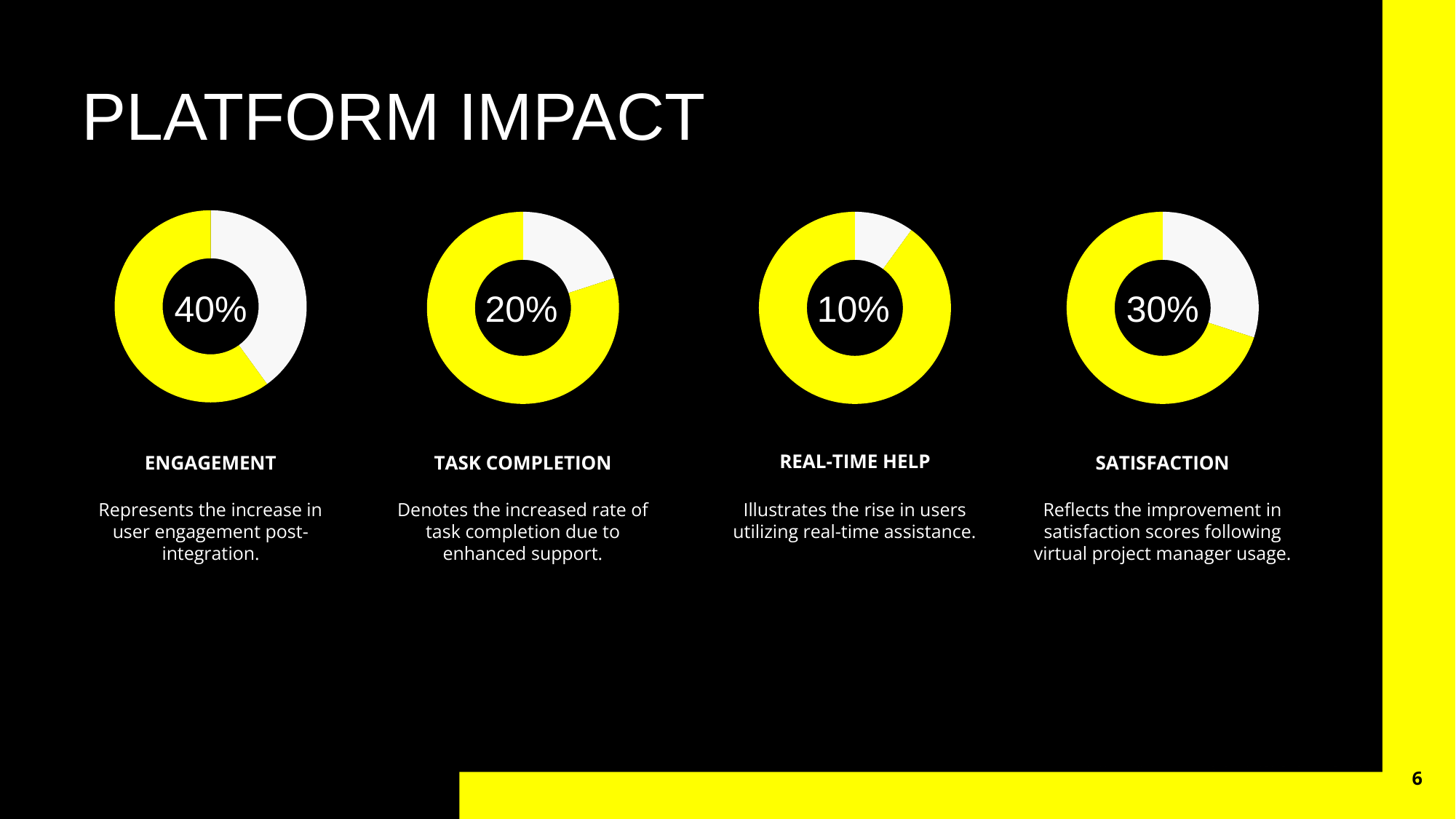

PLATFORM IMPACT

### Chart

| Category |  |
|---|---|
| User Engagement Increase | 0.4 |
|  | 0.6 |

### Chart

| Category |  |
|---|---|
| Task Completion Rate Improvement | 0.2 |
|  | 0.8 |

### Chart

| Category |  |
|---|---|
| Real-Time Help Usage | 0.1 |
|  | 0.9 |

### Chart

| Category |  |
|---|---|
| User Satisfaction Growth | 0.3 |
|  | 0.7 |
40%
20%
10%
30%
REAL-TIME HELP
ENGAGEMENT
TASK COMPLETION
SATISFACTION
Represents the increase in user engagement post-integration.
Denotes the increased rate of task completion due to enhanced support.
Illustrates the rise in users utilizing real-time assistance.
Reflects the improvement in satisfaction scores following virtual project manager usage.
6